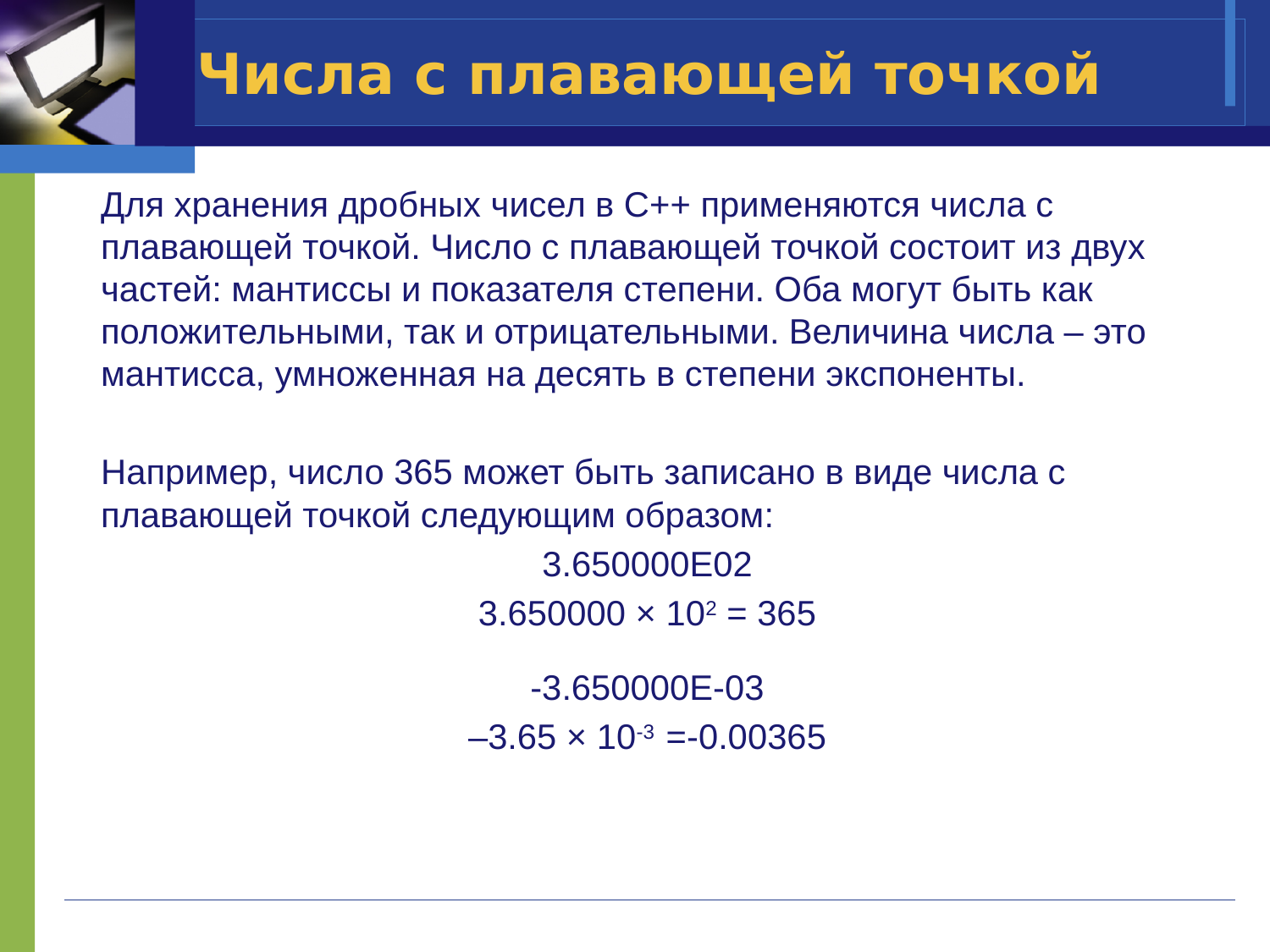

# Числа с плавающей точкой
Для хранения дробных чисел в C++ применяются числа с плавающей точкой. Число с плавающей точкой состоит из двух частей: мантиссы и показателя степени. Оба могут быть как положительными, так и отрицательными. Величина числа – это мантисса, умноженная на десять в степени экспоненты.

Например, число 365 может быть записано в виде числа с плавающей точкой следующим образом:
3.650000E02
3.650000 × 102 = 365

-3.650000E-03
–3.65 × 10-3  =-0.00365